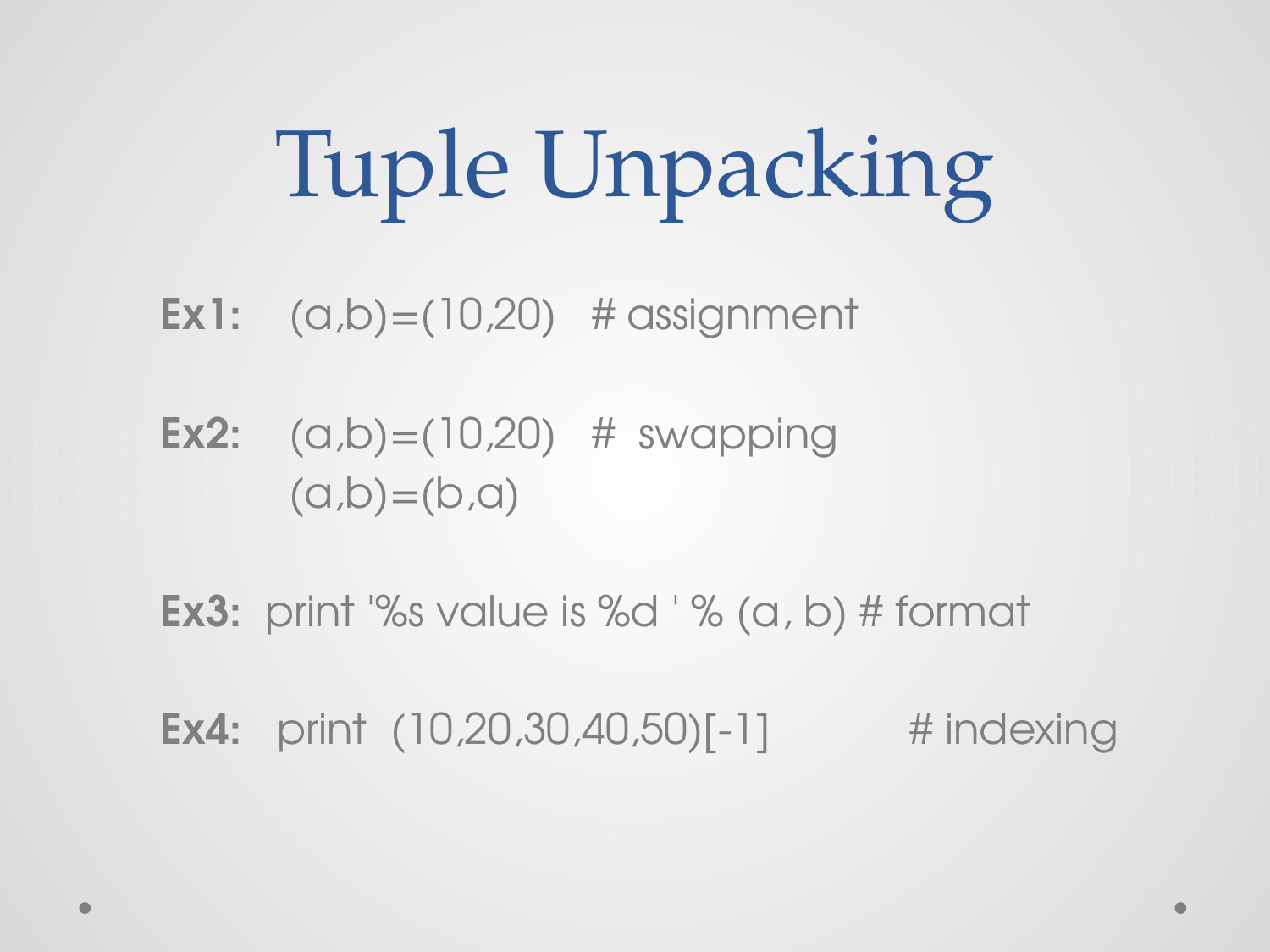

# Tuple Unpacking

Ex1:    (a,b)=(10,20)   # assignment

Ex2:    (a,b)=(10,20)   #  swapping
           (a,b)=(b,a)

Ex3:  print '%s value is %d ' % (a, b) # format

Ex4:   print  (10,20,30,40,50)[-1]            # indexing